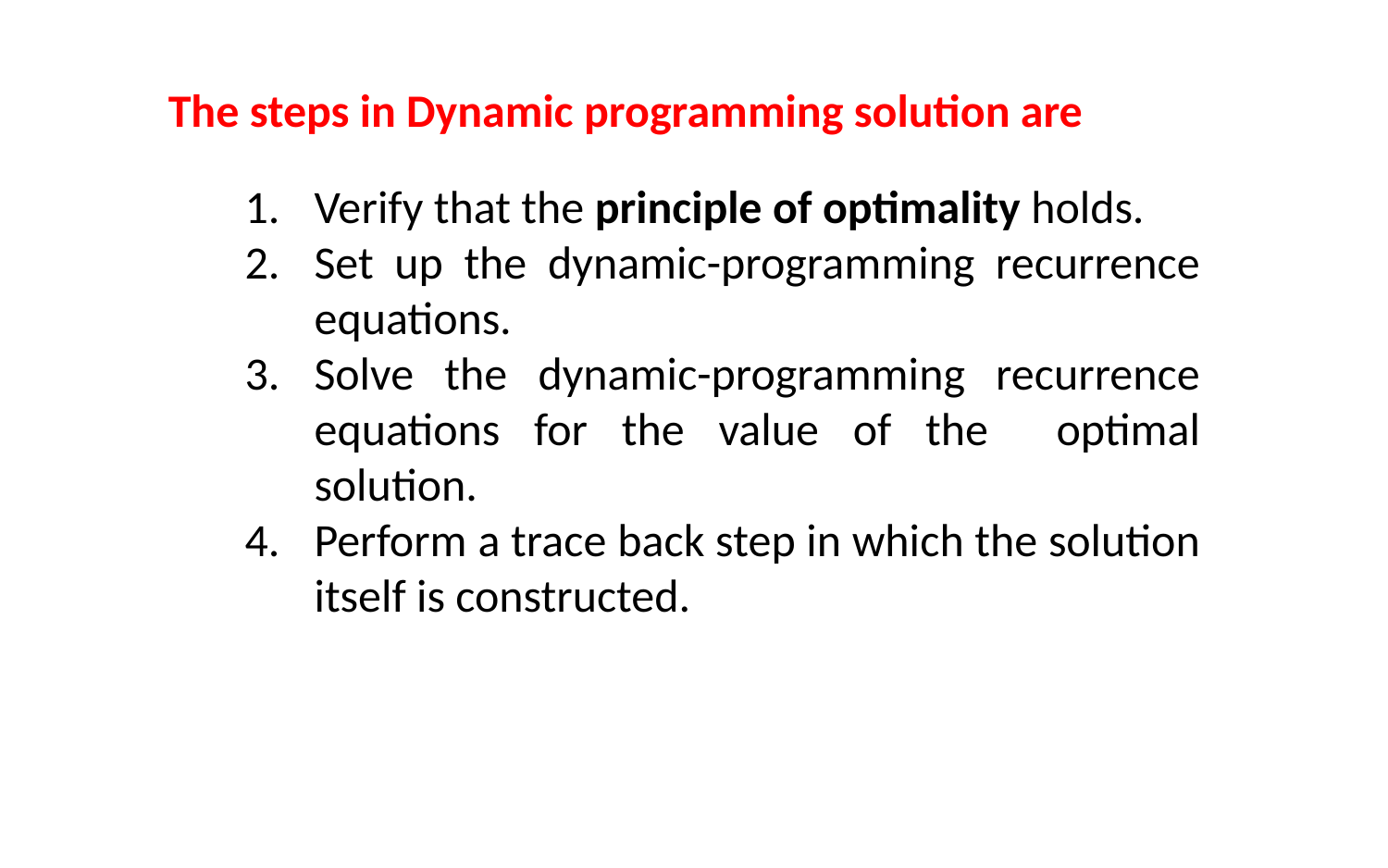

The steps in Dynamic programming solution are
Verify that the principle of optimality holds.
Set up the dynamic-programming recurrence equations.
Solve the dynamic-programming recurrence equations for the value of the  optimal solution.
Perform a trace back step in which the solution itself is constructed.

4